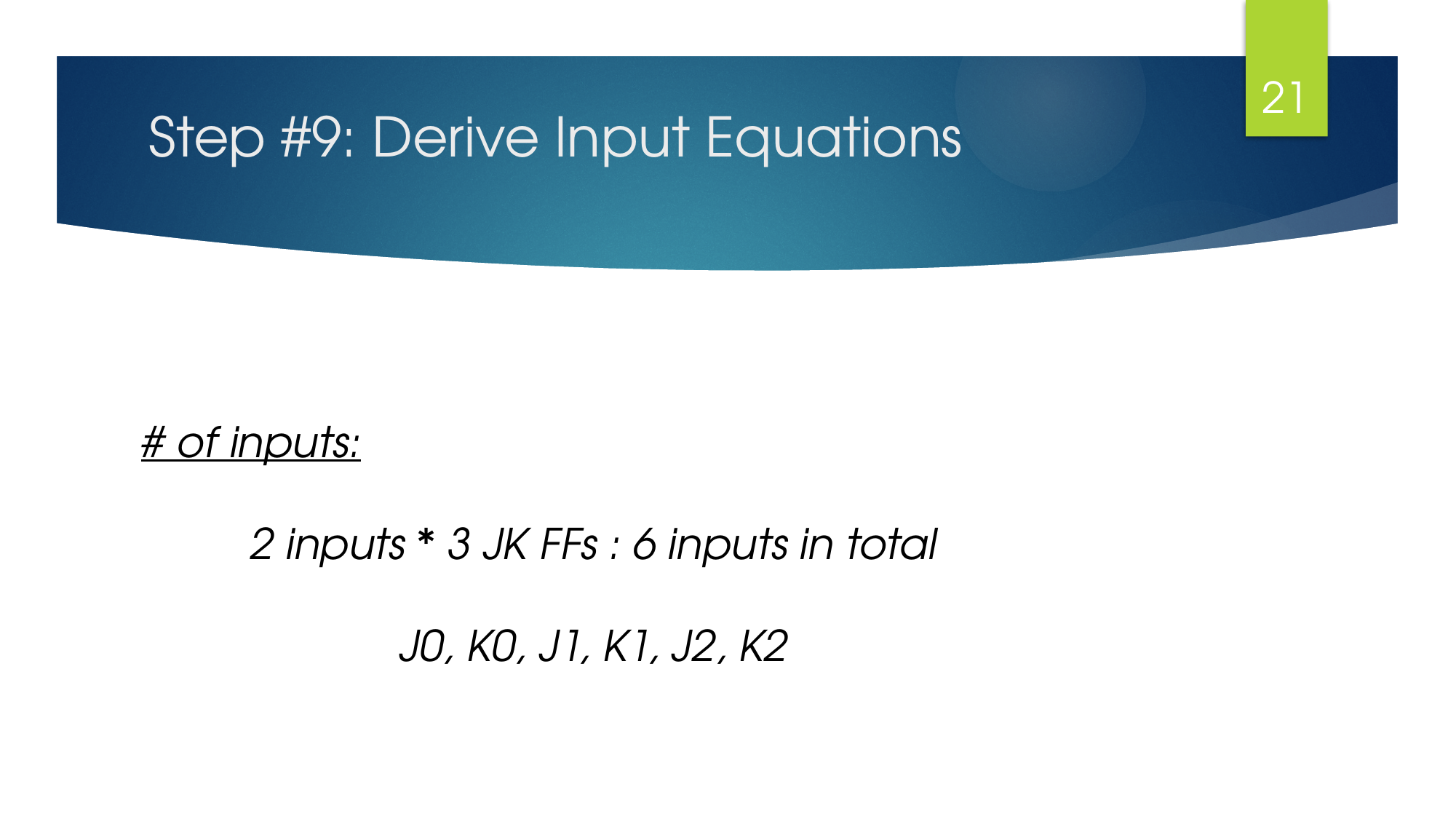

21
# Step #9: Derive Input Equations
# of inputs:

	2 inputs * 3 JK FFs : 6 inputs in total

	J0, K0, J1, K1, J2, K2